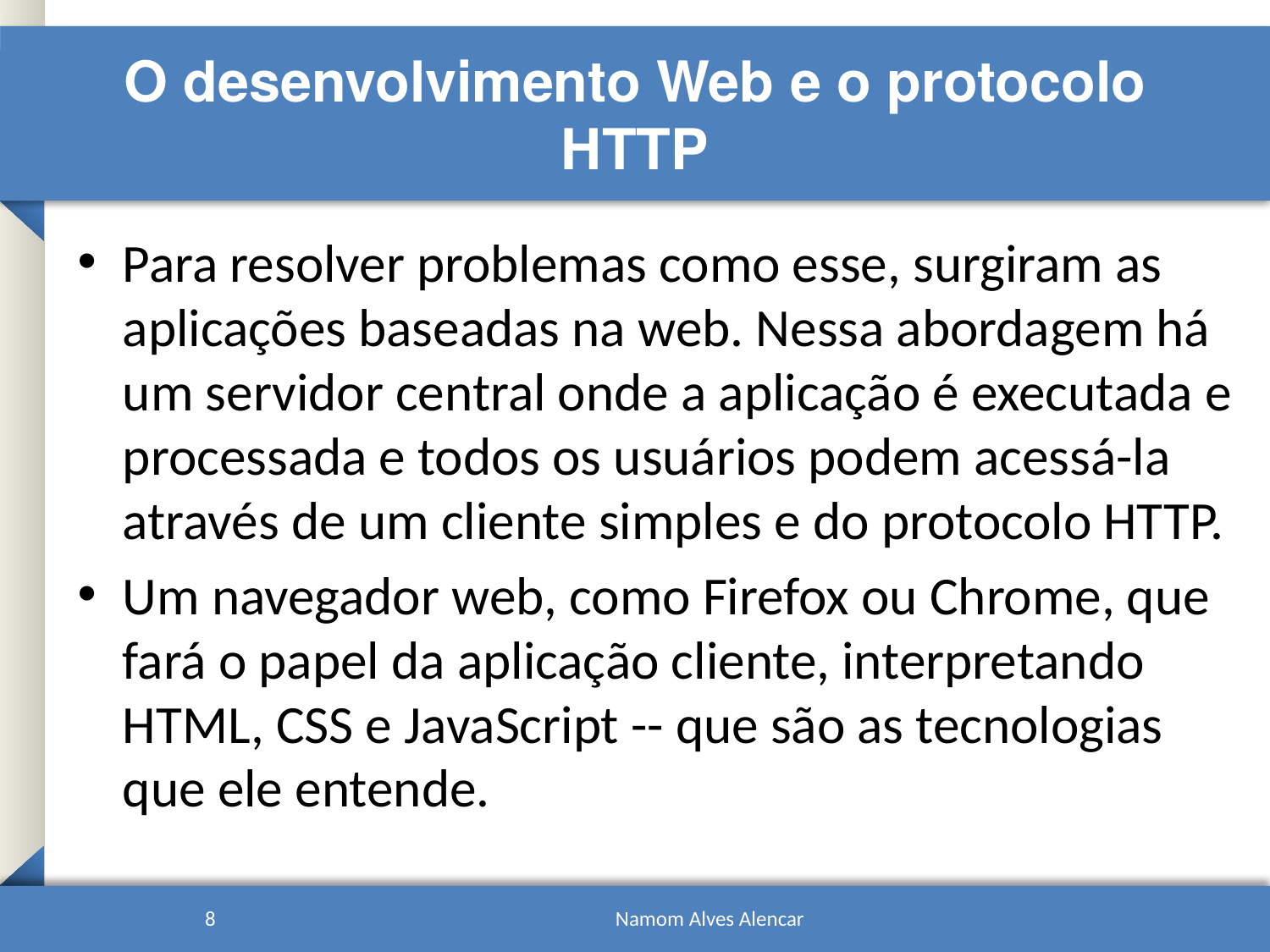

# O desenvolvimento Web e o protocolo HTTP
Para resolver problemas como esse, surgiram as aplicações baseadas na web. Nessa abordagem há um servidor central onde a aplicação é executada e processada e todos os usuários podem acessá-la através de um cliente simples e do protocolo HTTP.
Um navegador web, como Firefox ou Chrome, que fará o papel da aplicação cliente, interpretando HTML, CSS e JavaScript -- que são as tecnologias que ele entende.
8
Namom Alves Alencar